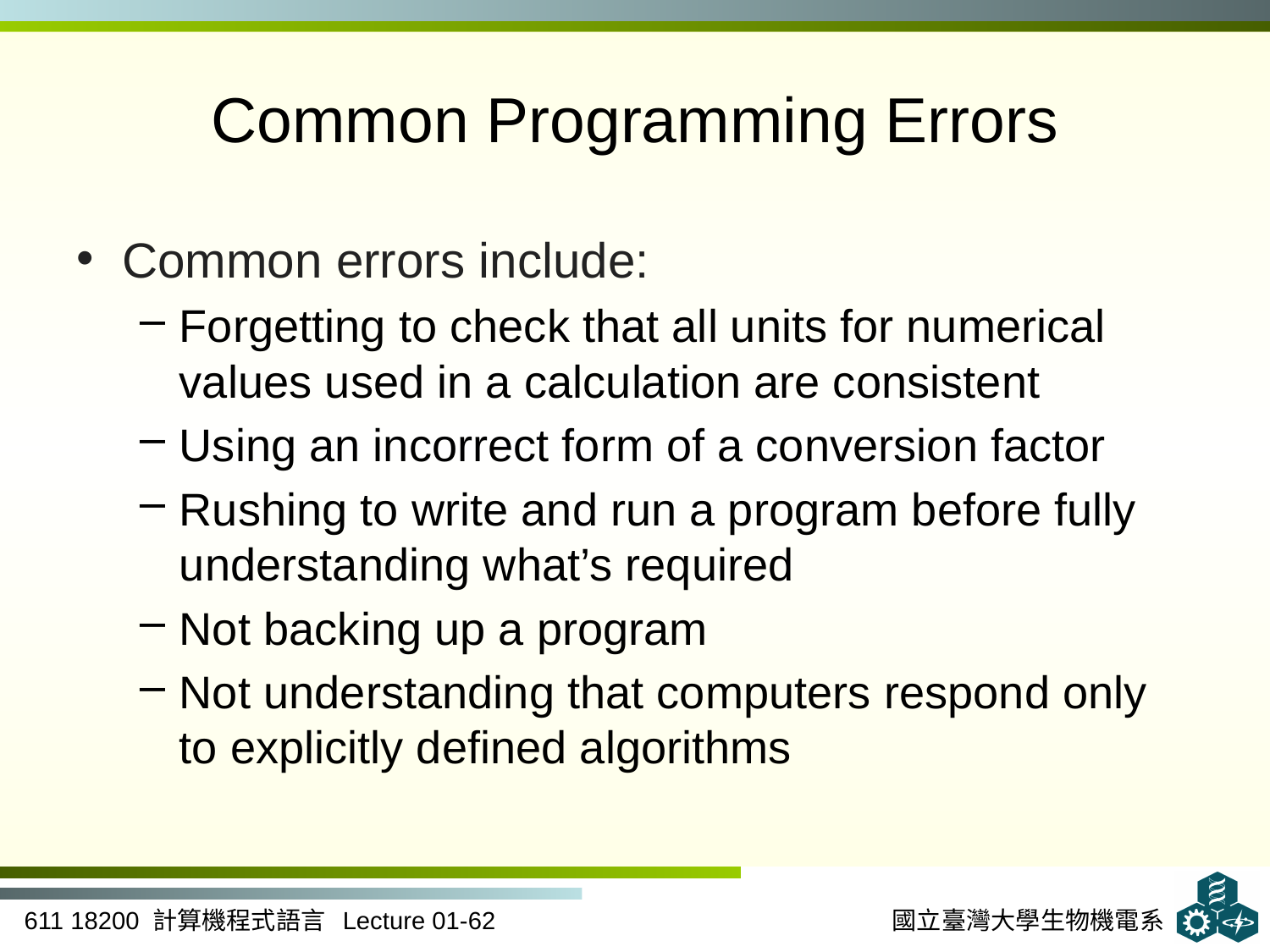

# Common Programming Errors
Common errors include:
Forgetting to check that all units for numerical values used in a calculation are consistent
Using an incorrect form of a conversion factor
Rushing to write and run a program before fully understanding what’s required
Not backing up a program
Not understanding that computers respond only to explicitly defined algorithms